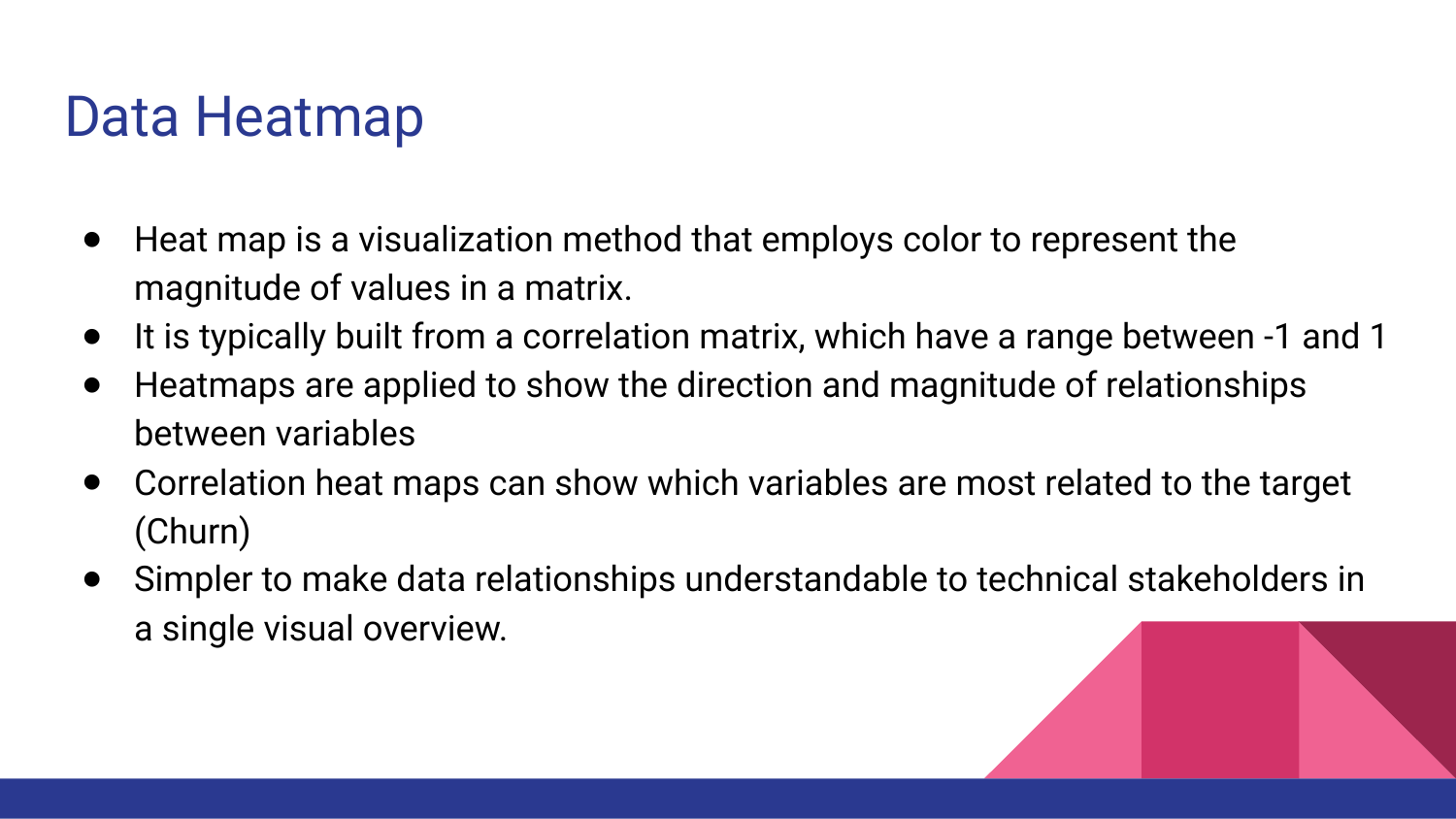

# Data Heatmap
Heat map is a visualization method that employs color to represent the magnitude of values in a matrix.
It is typically built from a correlation matrix, which have a range between -1 and 1
Heatmaps are applied to show the direction and magnitude of relationships between variables
Correlation heat maps can show which variables are most related to the target (Churn)
Simpler to make data relationships understandable to technical stakeholders in a single visual overview.